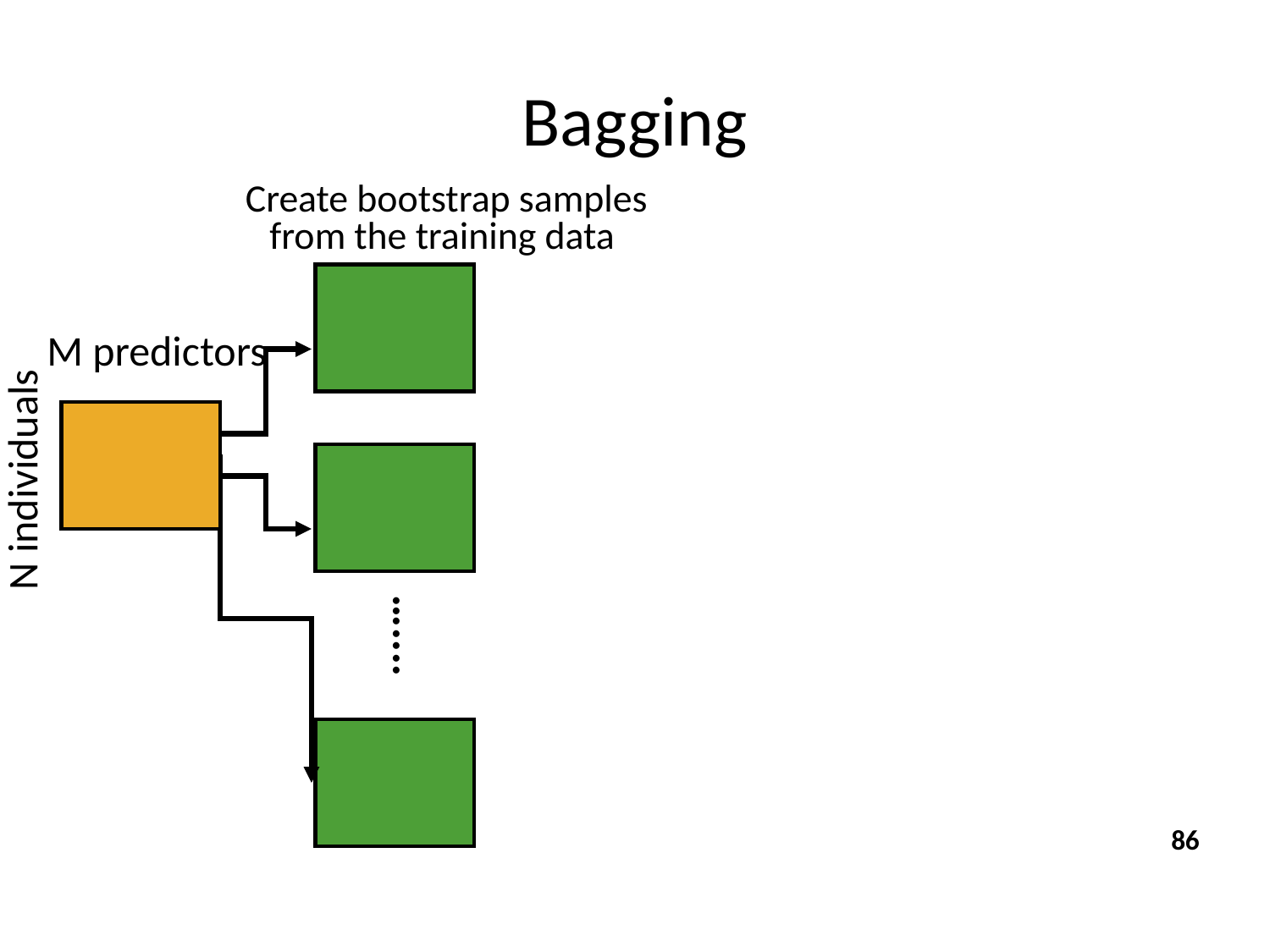

Bagging
Create bootstrap samples
from the training data

M predictors

N individuals
....…